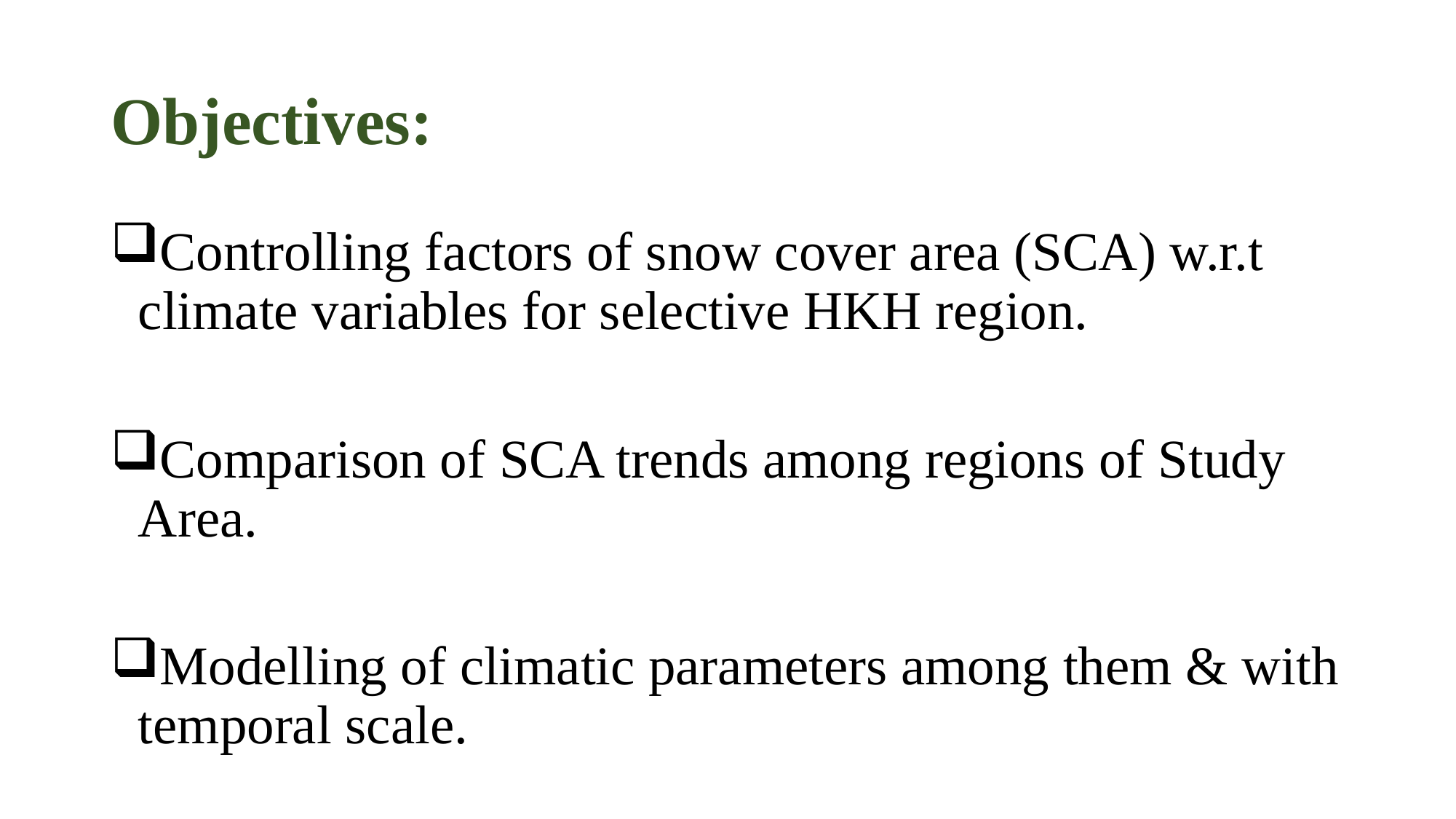

# Objectives:
Controlling factors of snow cover area (SCA) w.r.t climate variables for selective HKH region.

Comparison of SCA trends among regions of Study Area.

Modelling of climatic parameters among them & with temporal scale.